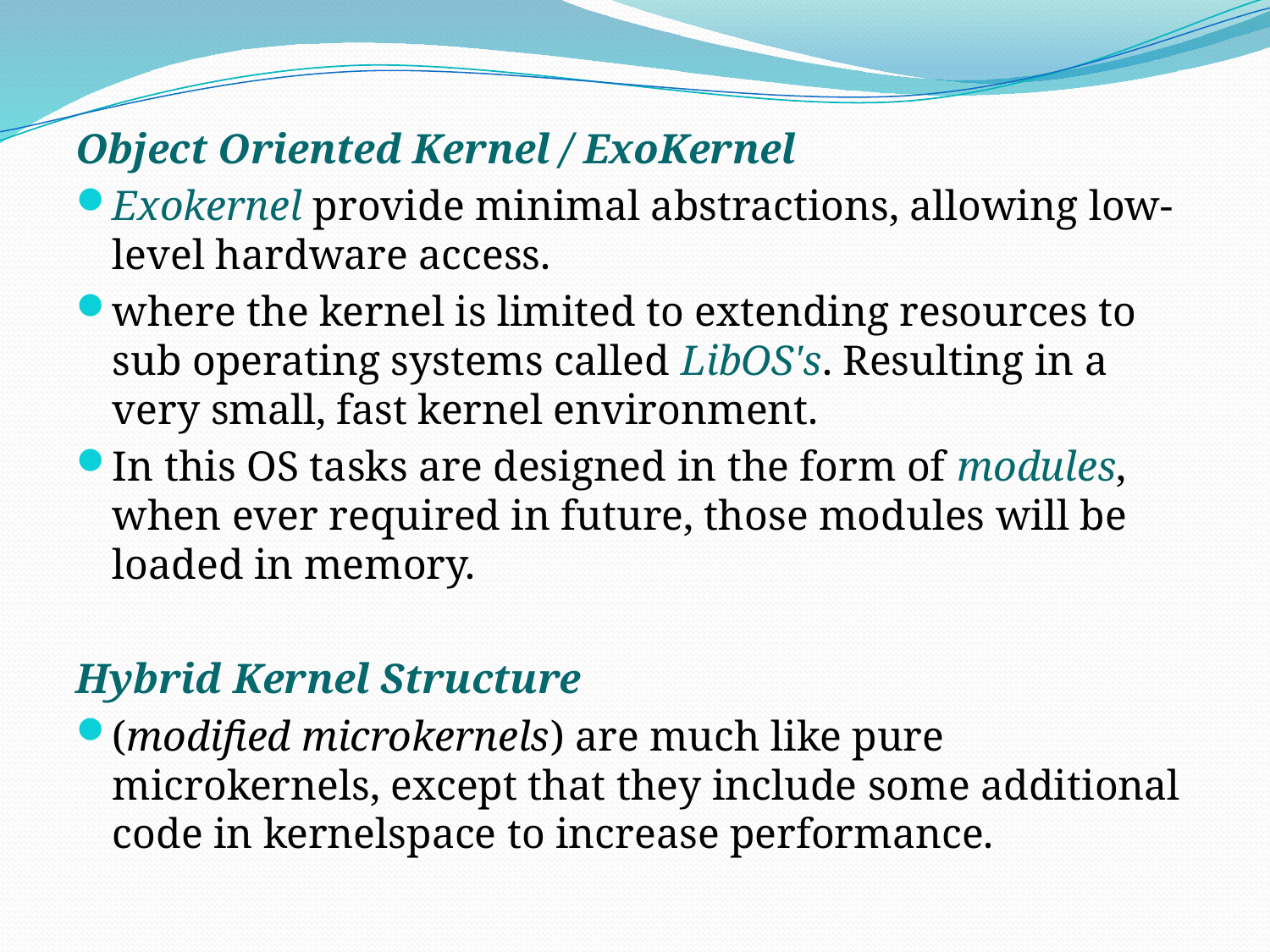

Object Oriented Kernel / ExoKernel
Exokernel provide minimal abstractions, allowing low-level hardware access.
where the kernel is limited to extending resources to sub operating systems called LibOS's. Resulting in a very small, fast kernel environment.
In this OS tasks are designed in the form of modules, when ever required in future, those modules will be loaded in memory.

Hybrid Kernel Structure
(modified microkernels) are much like pure microkernels, except that they include some additional code in kernelspace to increase performance.